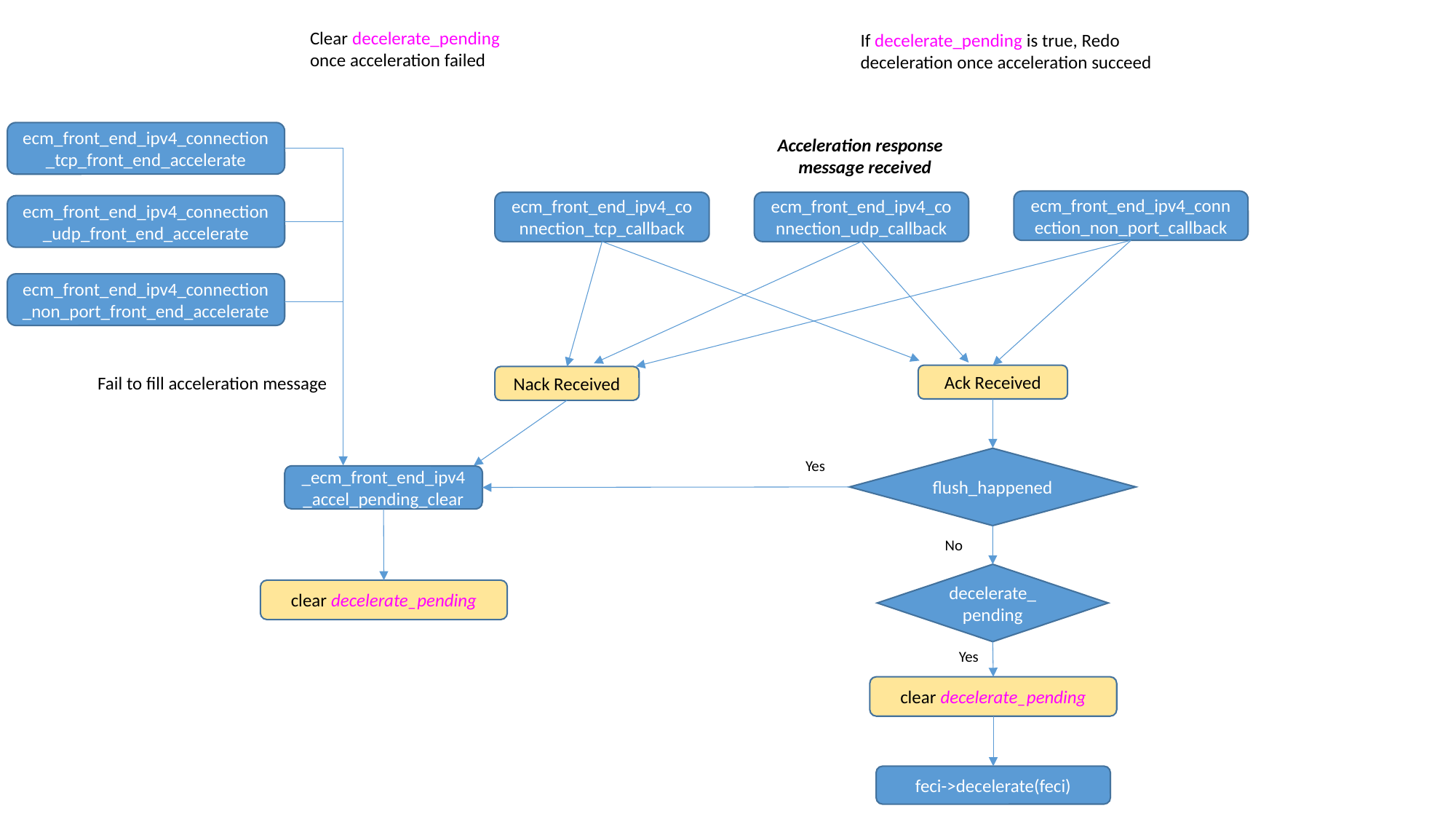

Clear decelerate_pending once acceleration failed
If decelerate_pending is true, Redo deceleration once acceleration succeed
ecm_front_end_ipv4_connection_tcp_front_end_accelerate
Acceleration response
     message received
ecm_front_end_ipv4_connection_non_port_callback
ecm_front_end_ipv4_connection_udp_callback
ecm_front_end_ipv4_connection_tcp_callback
ecm_front_end_ipv4_connection_udp_front_end_accelerate
ecm_front_end_ipv4_connection_non_port_front_end_accelerate
Ack Received
Fail to fill acceleration message
Nack Received
flush_happened
Yes
_ecm_front_end_ipv4_accel_pending_clear
No
decelerate_pending
clear decelerate_pending
Yes
clear decelerate_pending
feci->decelerate(feci)